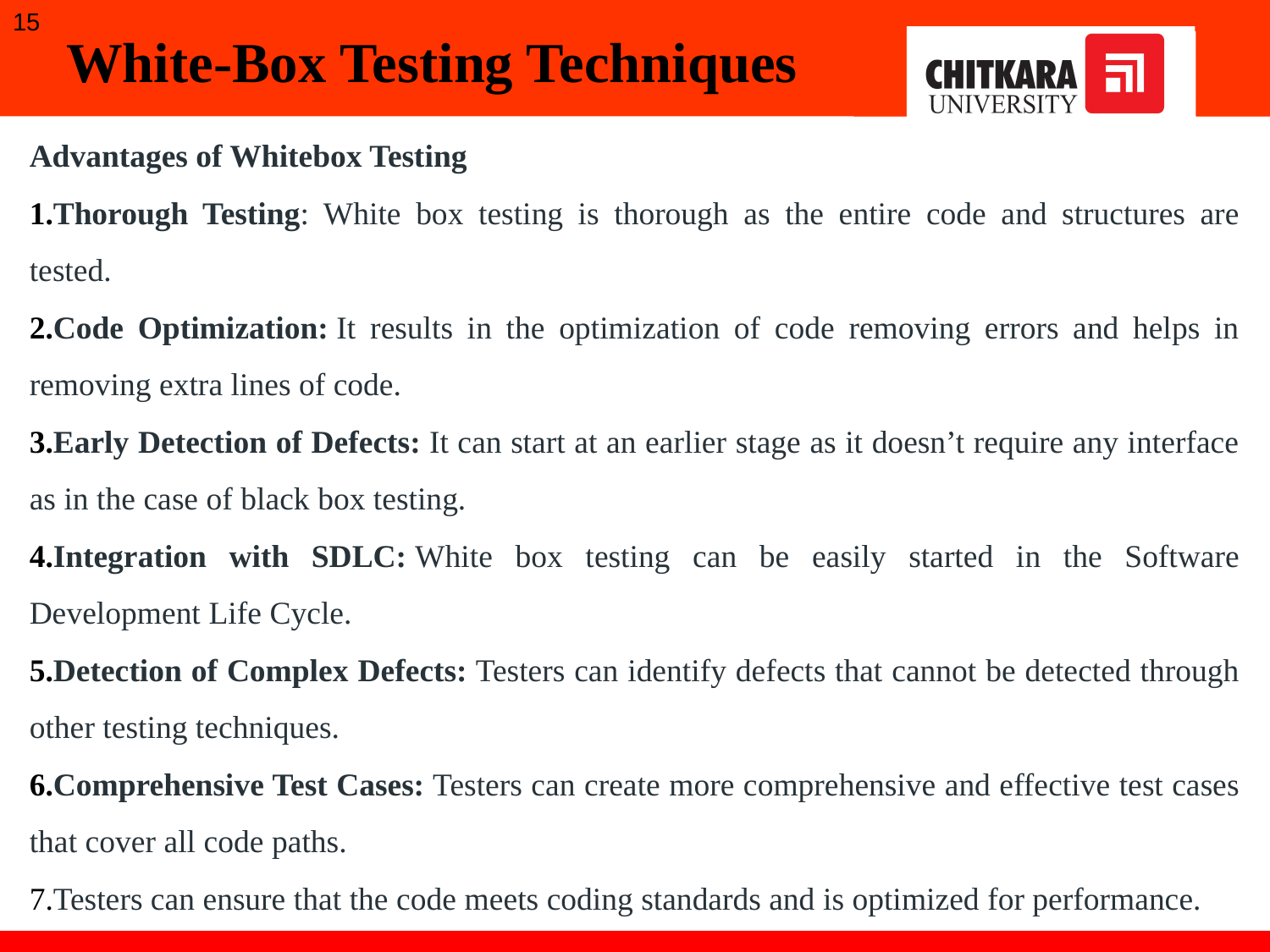

15
White-Box Testing Techniques
Advantages of Whitebox Testing
Thorough Testing: White box testing is thorough as the entire code and structures are tested.
Code Optimization: It results in the optimization of code removing errors and helps in removing extra lines of code.
Early Detection of Defects: It can start at an earlier stage as it doesn’t require any interface as in the case of black box testing.
Integration with SDLC: White box testing can be easily started in the Software Development Life Cycle.
Detection of Complex Defects: Testers can identify defects that cannot be detected through other testing techniques.
Comprehensive Test Cases: Testers can create more comprehensive and effective test cases that cover all code paths.
Testers can ensure that the code meets coding standards and is optimized for performance.